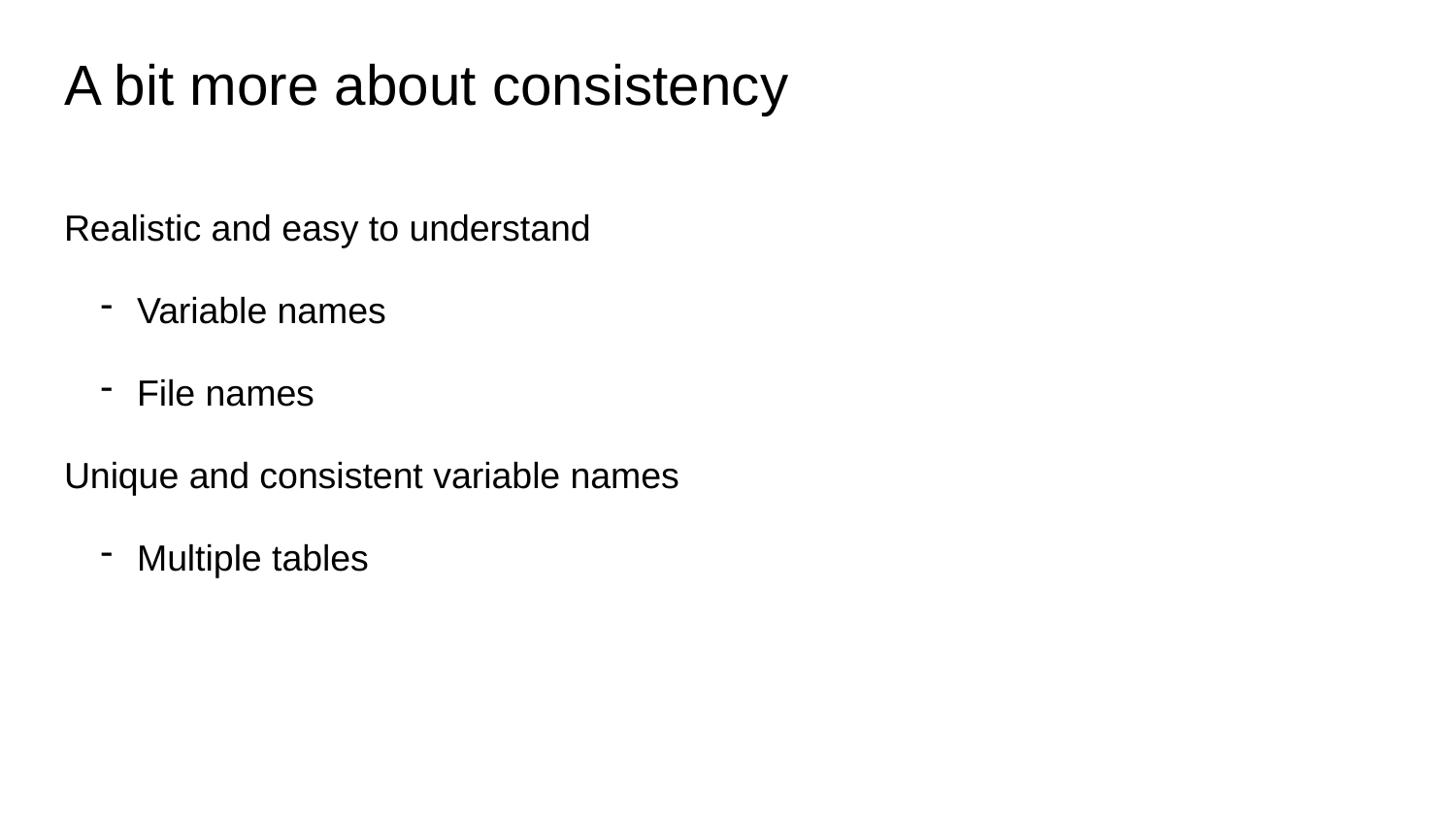

# A bit more about consistency
Realistic and easy to understand
Variable names
File names
Unique and consistent variable names
Multiple tables